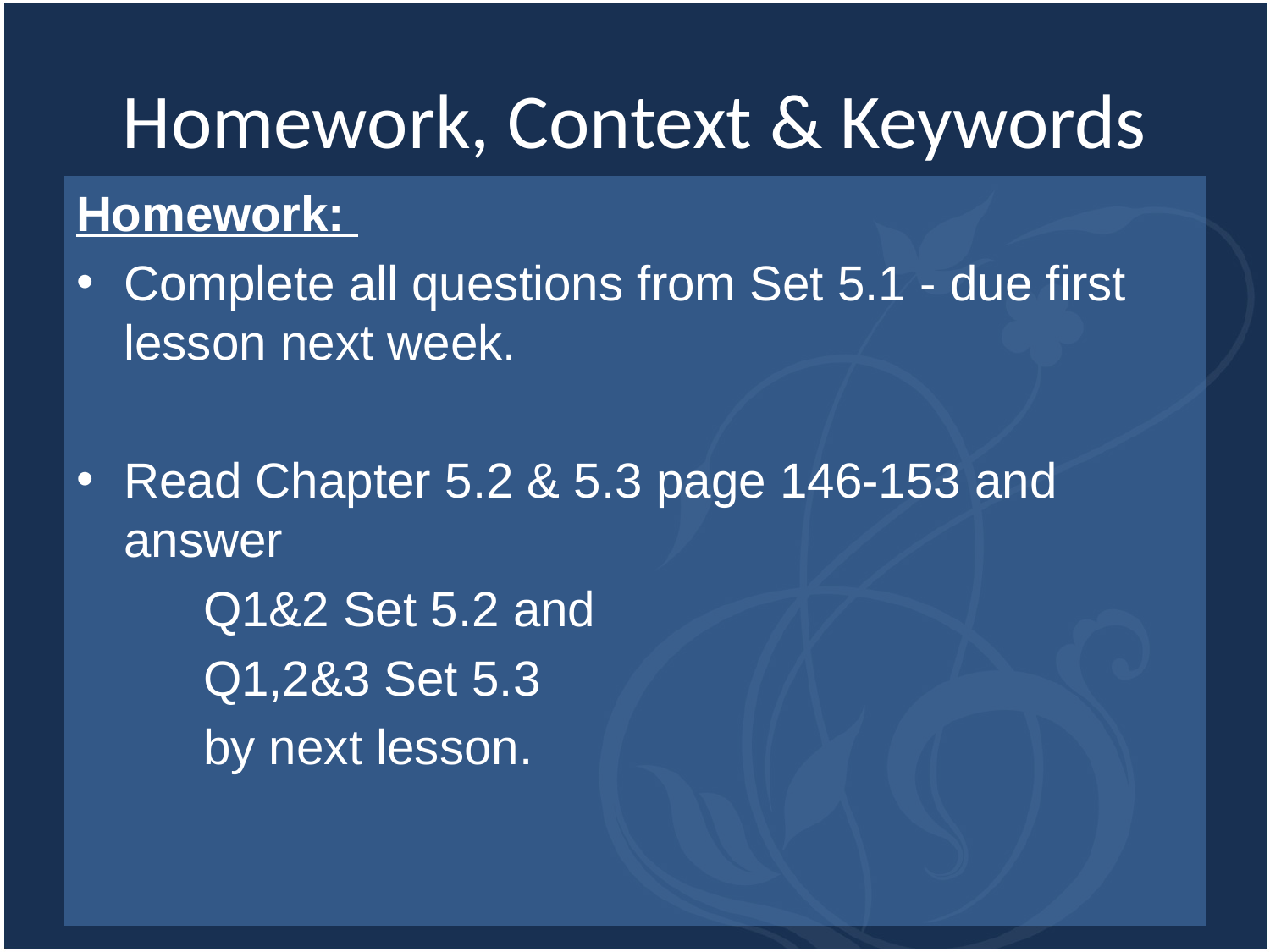

# Homework, Context & Keywords
Homework:
Complete all questions from Set 5.1 - due first lesson next week.

Read Chapter 5.2 & 5.3 page 146-153 and answer
	Q1&2 Set 5.2 and
	Q1,2&3 Set 5.3
	by next lesson.